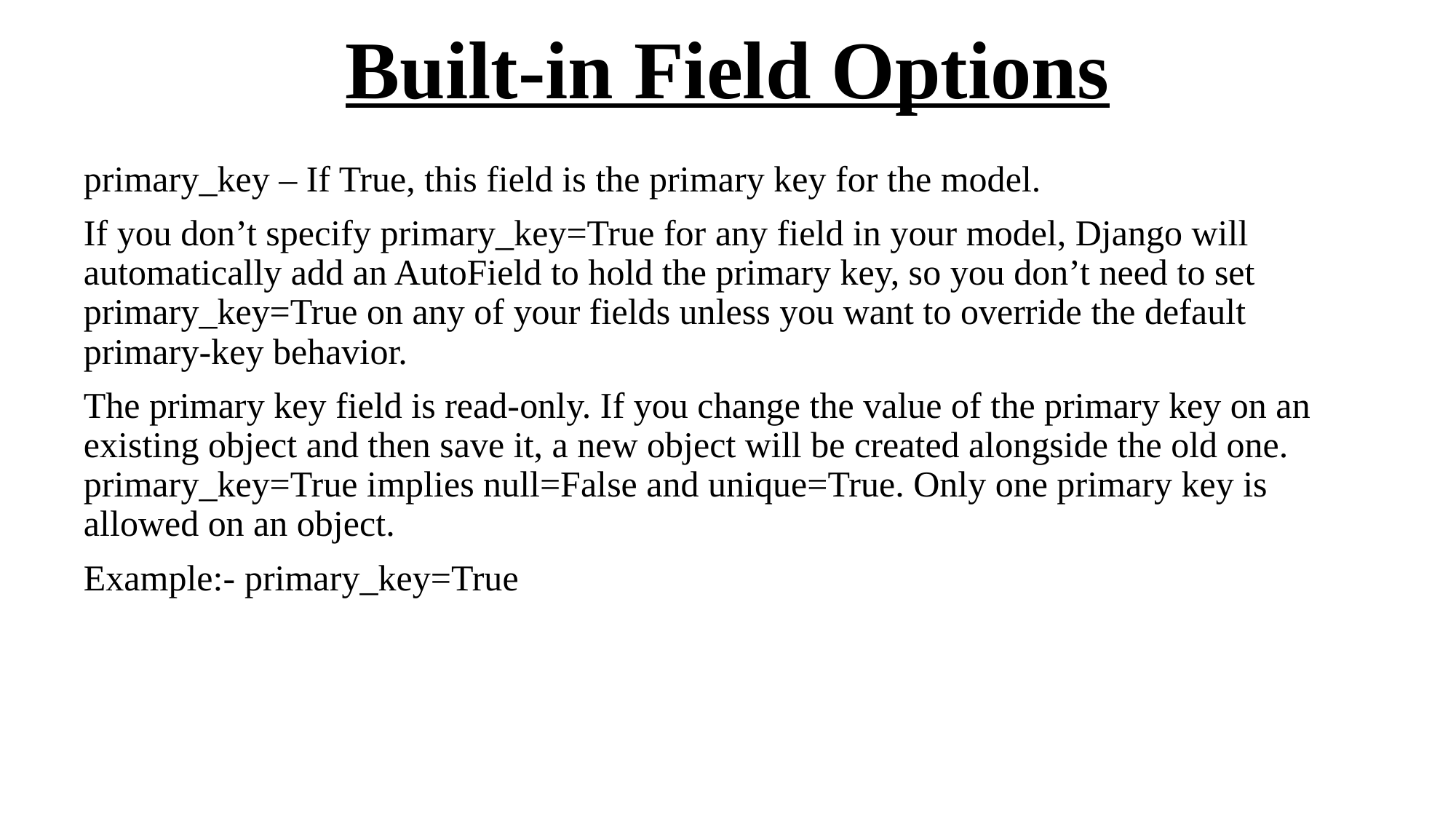

# Built-in Field Options
primary_key – If True, this field is the primary key for the model.
If you don’t specify primary_key=True for any field in your model, Django will automatically add an AutoField to hold the primary key, so you don’t need to set primary_key=True on any of your fields unless you want to override the default primary-key behavior.
The primary key field is read-only. If you change the value of the primary key on an existing object and then save it, a new object will be created alongside the old one. primary_key=True implies null=False and unique=True. Only one primary key is allowed on an object.
Example:- primary_key=True